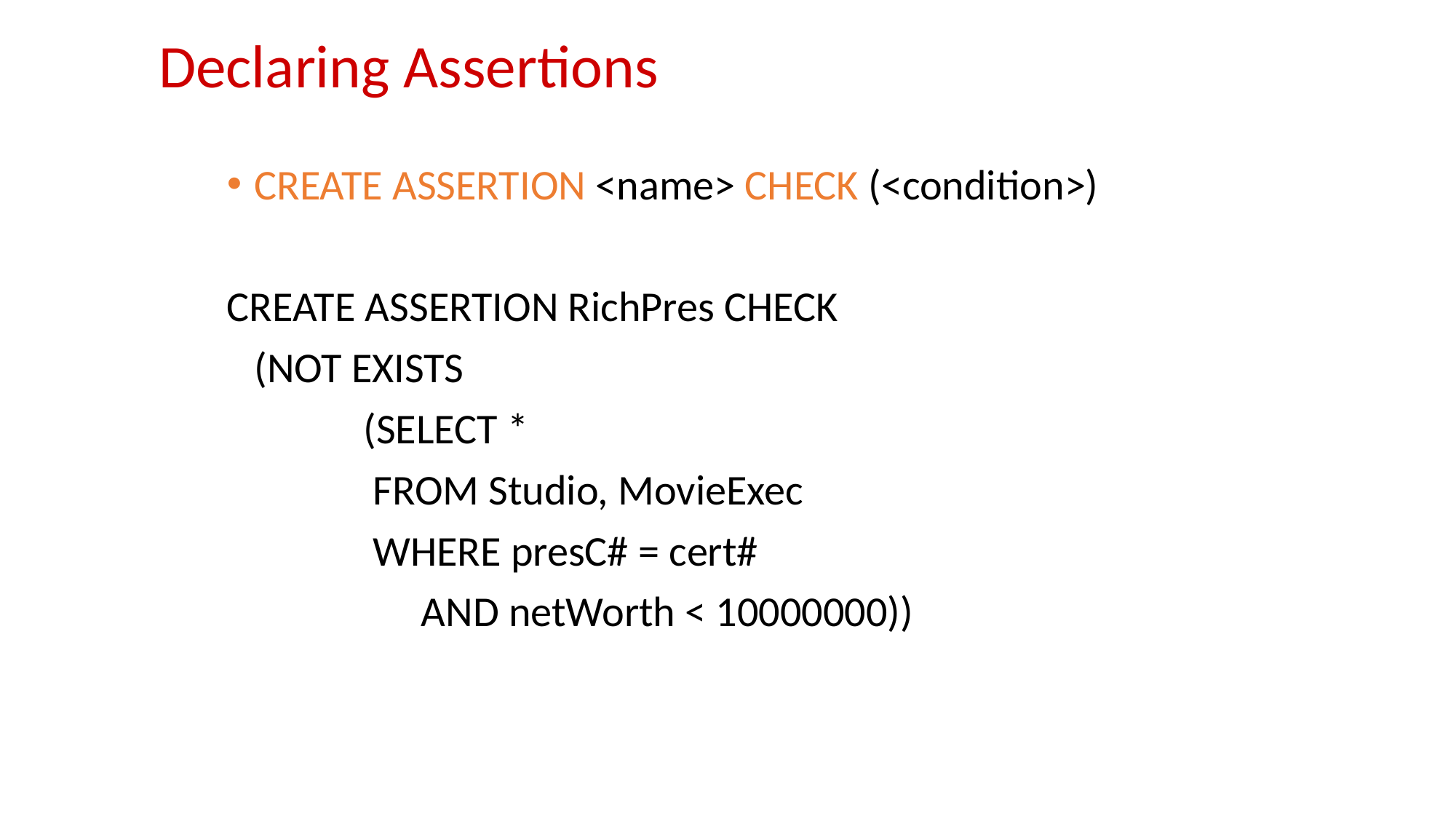

# Declaring Assertions
CREATE ASSERTION <name> CHECK (<condition>)

CREATE ASSERTION RichPres CHECK
	(NOT EXISTS
		(SELECT *
		 FROM Studio, MovieExec
		 WHERE presC# = cert#
		      AND netWorth < 10000000))